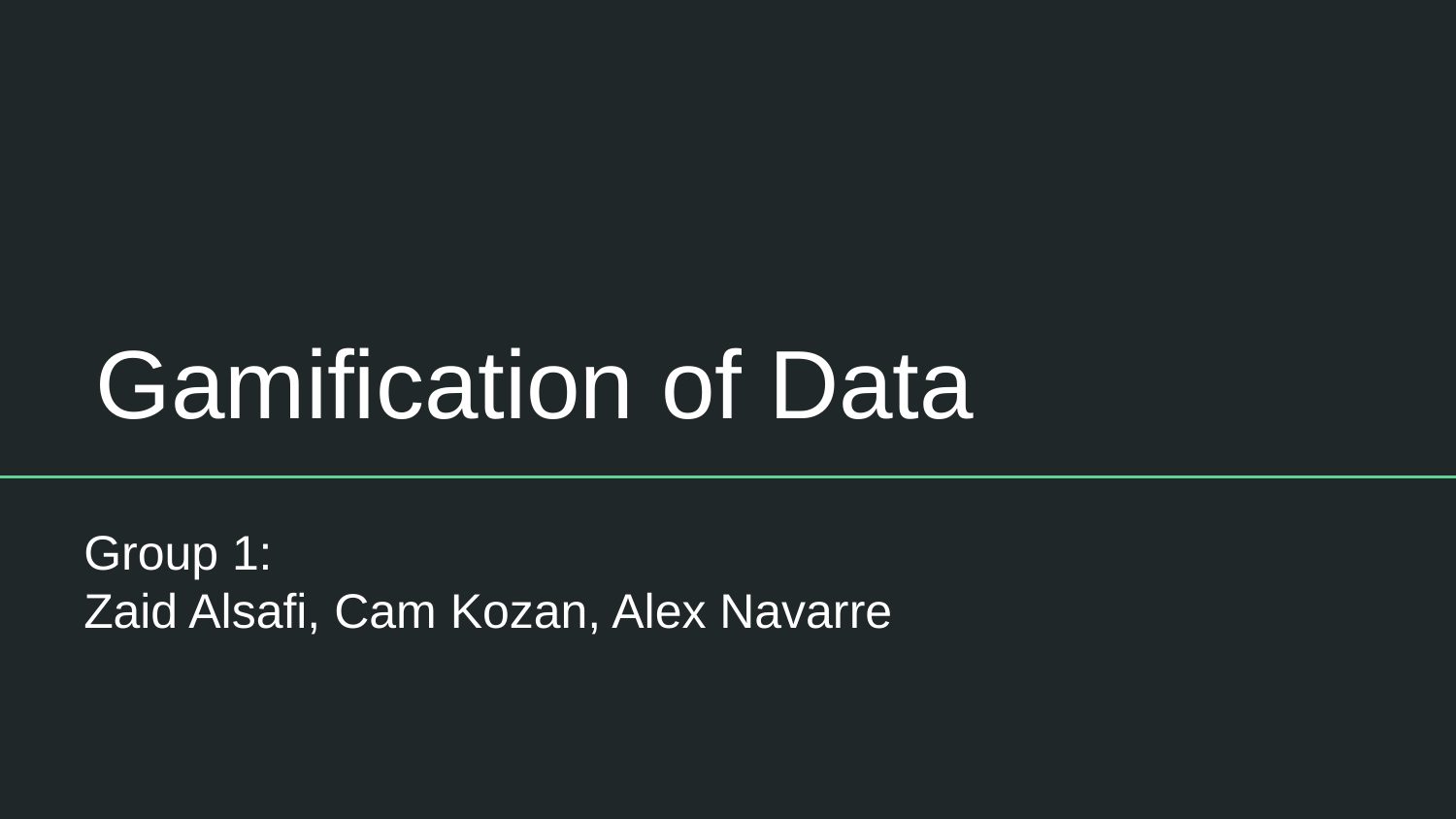

# Gamification of Data
Group 1:
Zaid Alsafi, Cam Kozan, Alex Navarre